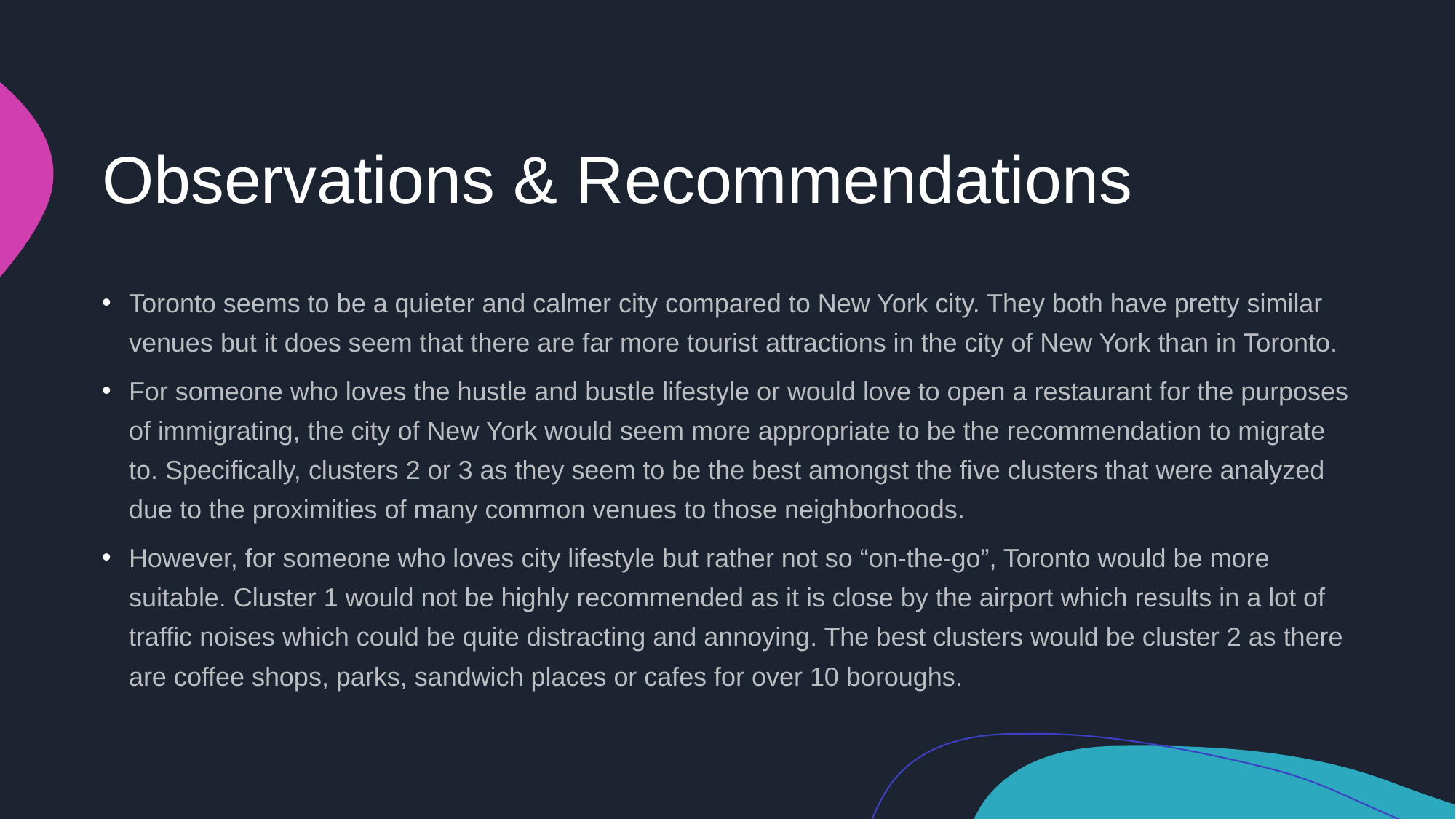

# Observations & Recommendations
Toronto seems to be a quieter and calmer city compared to New York city. They both have pretty similar venues but it does seem that there are far more tourist attractions in the city of New York than in Toronto.
For someone who loves the hustle and bustle lifestyle or would love to open a restaurant for the purposes of immigrating, the city of New York would seem more appropriate to be the recommendation to migrate to. Specifically, clusters 2 or 3 as they seem to be the best amongst the five clusters that were analyzed due to the proximities of many common venues to those neighborhoods.
However, for someone who loves city lifestyle but rather not so “on-the-go”, Toronto would be more suitable. Cluster 1 would not be highly recommended as it is close by the airport which results in a lot of traffic noises which could be quite distracting and annoying. The best clusters would be cluster 2 as there are coffee shops, parks, sandwich places or cafes for over 10 boroughs.